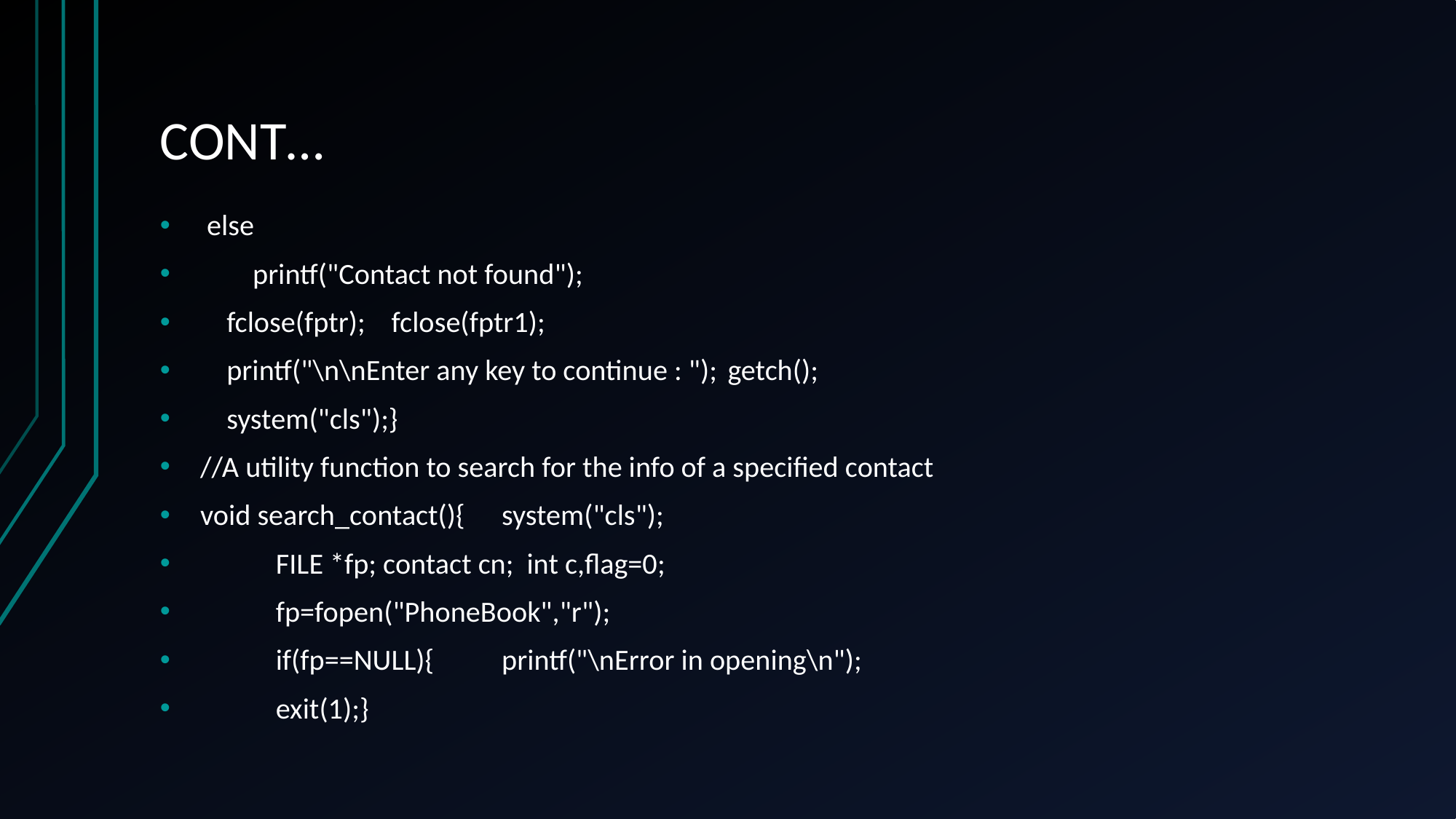

# CONT…
 else
        printf("Contact not found");
    fclose(fptr);    fclose(fptr1);
    printf("\n\nEnter any key to continue : ");	getch();
    system("cls");}
//A utility function to search for the info of a specified contact
void search_contact(){	system("cls");
	FILE *fp; contact cn;  int c,flag=0;
	fp=fopen("PhoneBook","r");
	if(fp==NULL){	printf("\nError in opening\n");
		exit(1);}